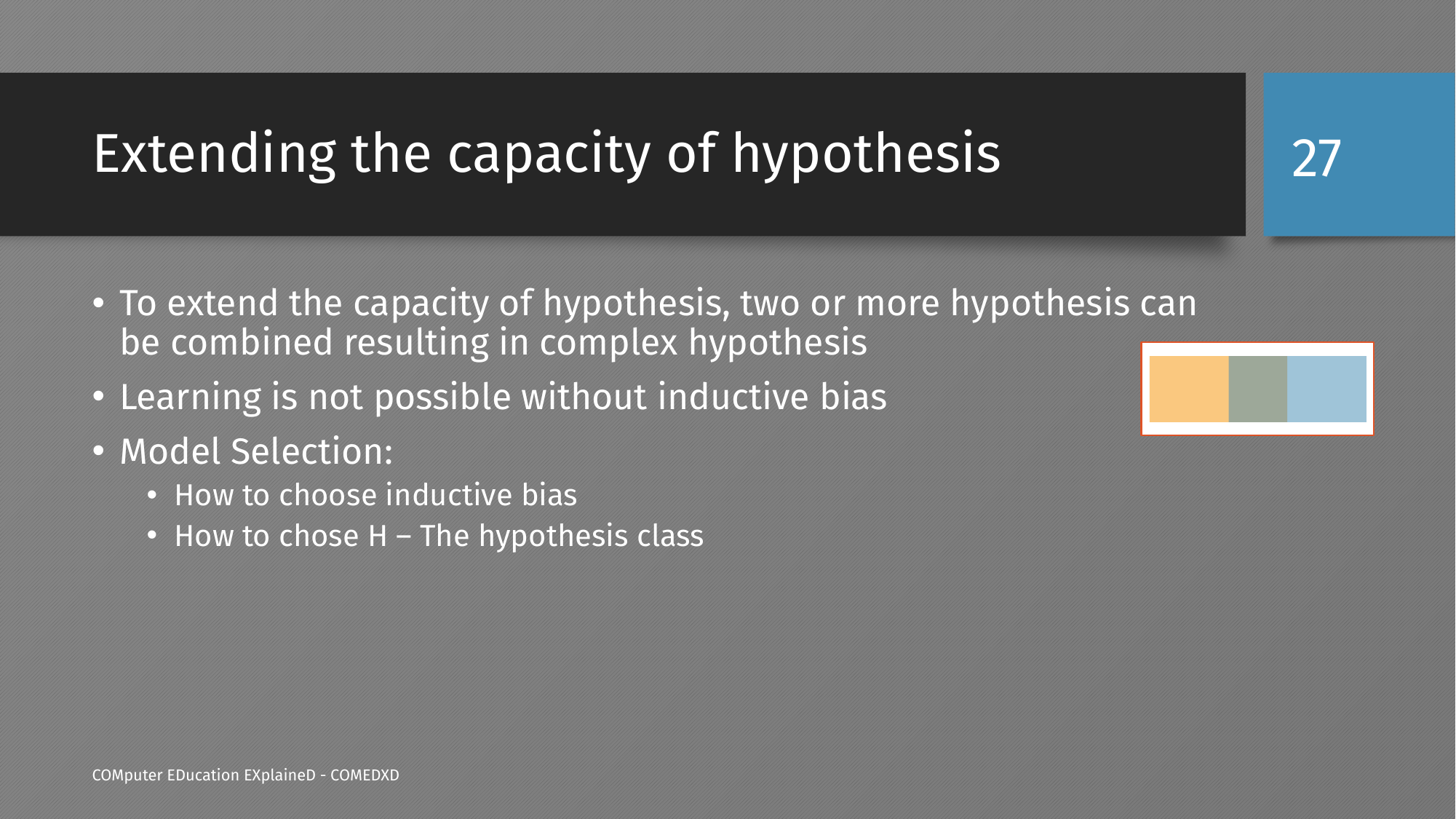

27
# Extending the capacity of hypothesis
To extend the capacity of hypothesis, two or more hypothesis can be combined resulting in complex hypothesis
Learning is not possible without inductive bias
Model Selection:
How to choose inductive bias
How to chose H – The hypothesis class

COMputer EDucation EXplaineD - COMEDXD